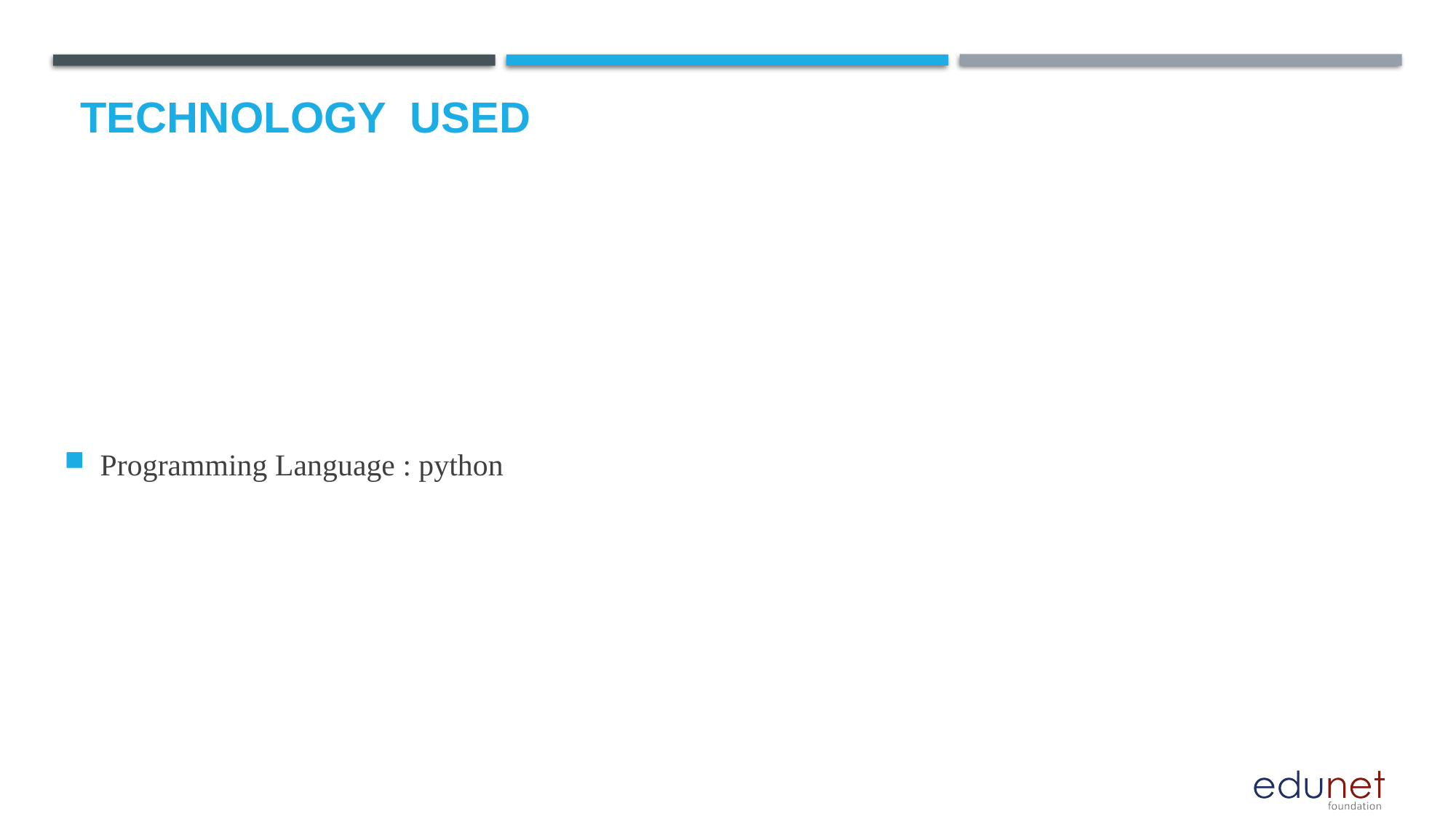

# Technology  used
Programming Language : python